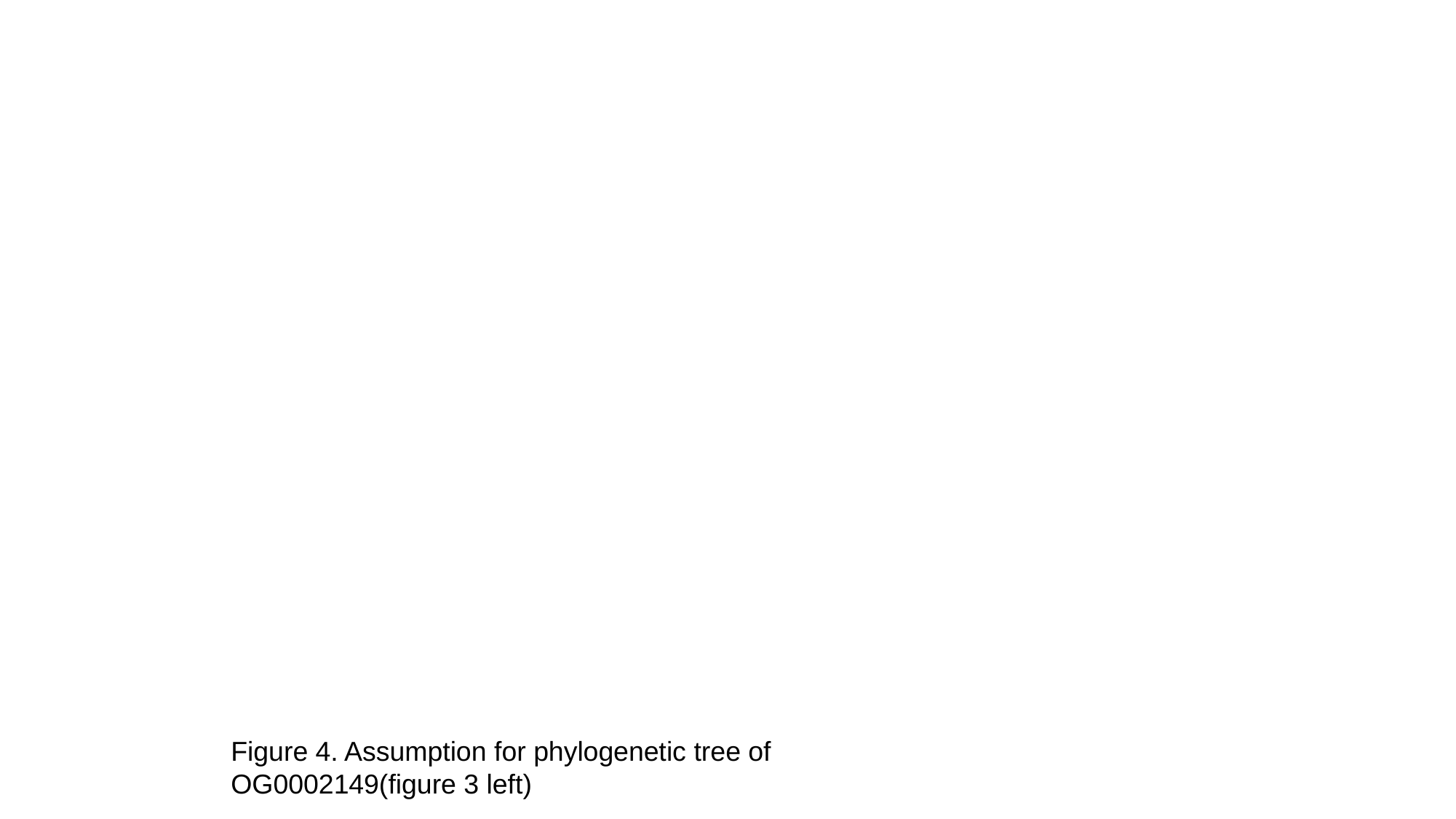

Figure 4. Assumption for phylogenetic tree of OG0002149(figure 3 left)